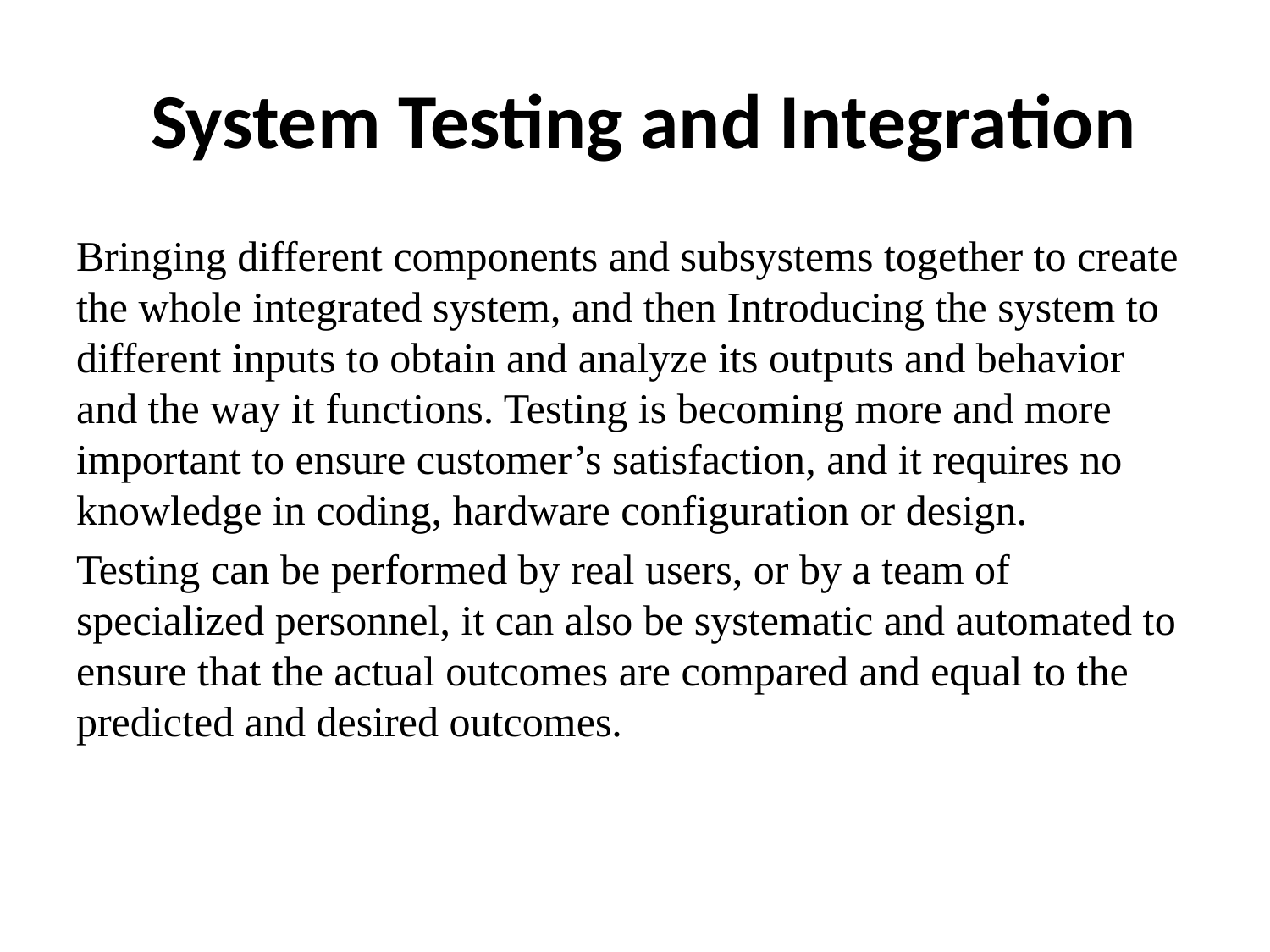

# System Testing and Integration
Bringing different components and subsystems together to create the whole integrated system, and then Introducing the system to different inputs to obtain and analyze its outputs and behavior and the way it functions. Testing is becoming more and more important to ensure customer’s satisfaction, and it requires no knowledge in coding, hardware configuration or design.
Testing can be performed by real users, or by a team of specialized personnel, it can also be systematic and automated to ensure that the actual outcomes are compared and equal to the predicted and desired outcomes.